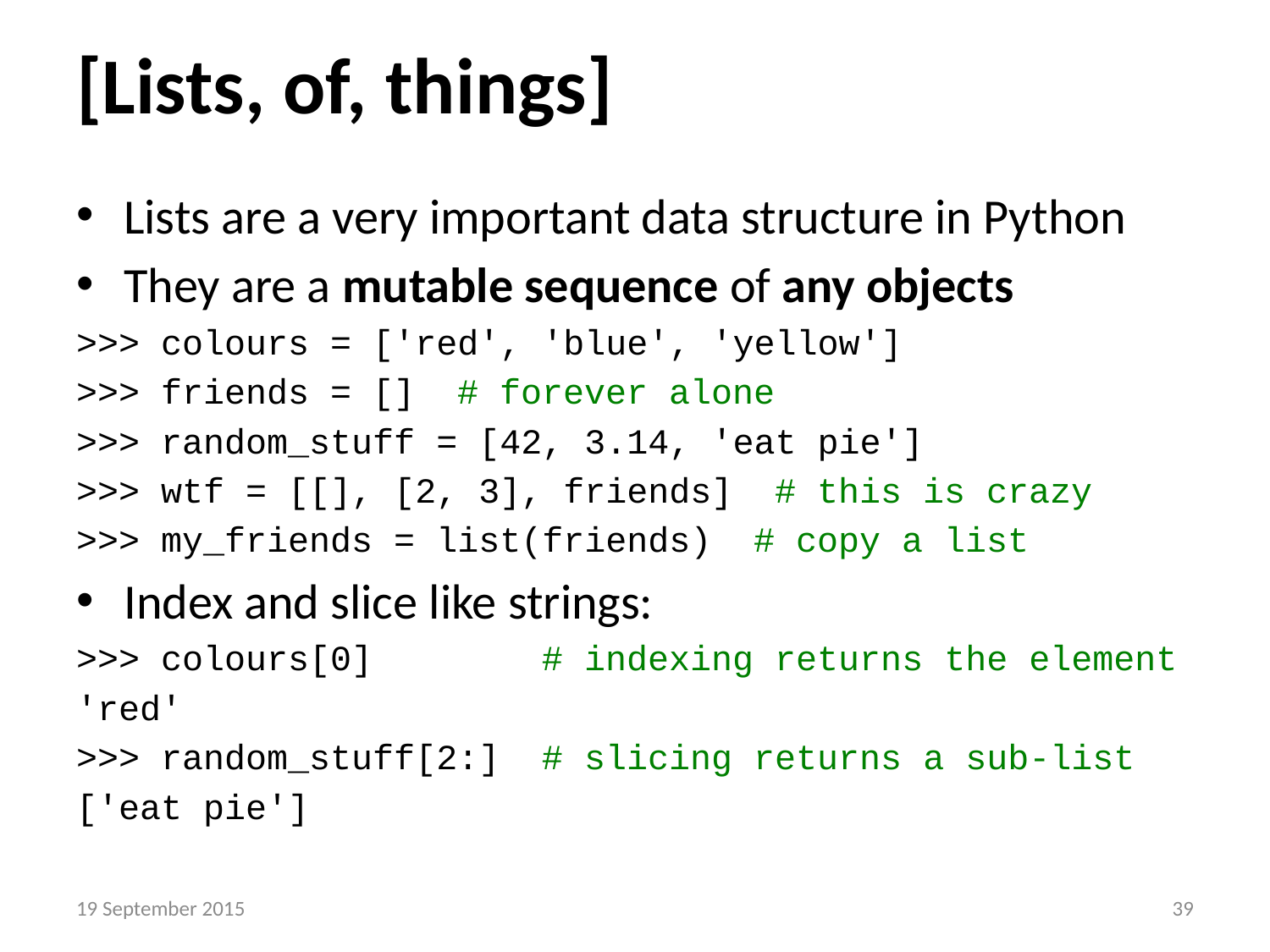

# [Lists, of, things]
Lists are a very important data structure in Python
They are a mutable sequence of any objects
>>> colours = ['red', 'blue', 'yellow']
>>> friends = []  # forever alone
>>> random_stuff = [42, 3.14, 'eat pie']
>>> wtf = [[], [2, 3], friends]  # this is crazy
>>> my_friends = list(friends)  # copy a list
Index and slice like strings:
>>> colours[0]        # indexing returns the element
'red'
>>> random_stuff[2:]  # slicing returns a sub-list
['eat pie']
19 September 2015
39